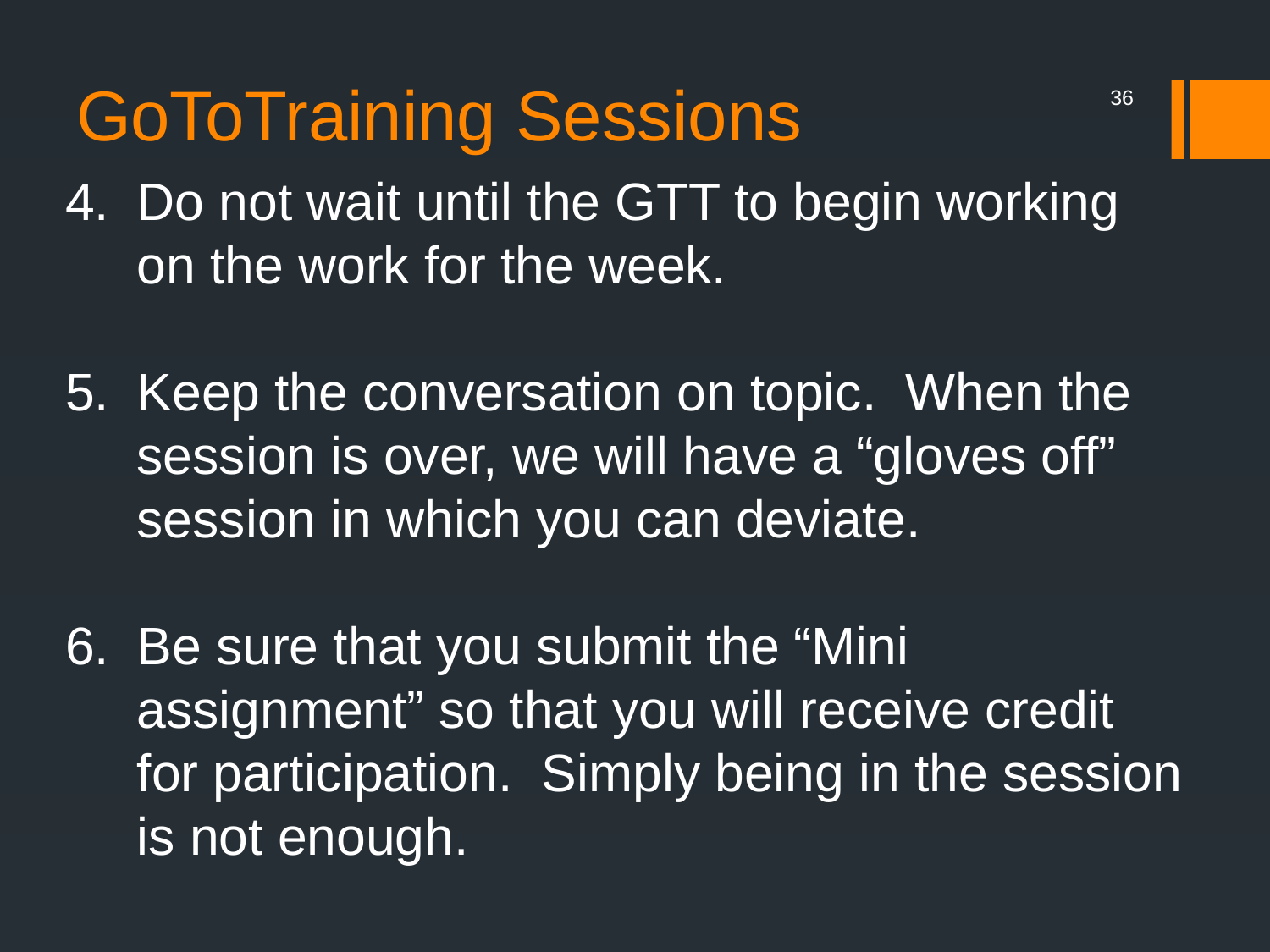

# GoToTraining Sessions
36
Do not wait until the GTT to begin working on the work for the week.

Keep the conversation on topic.  When the session is over, we will have a “gloves off” session in which you can deviate.

Be sure that you submit the “Mini assignment” so that you will receive credit for participation.  Simply being in the session is not enough.